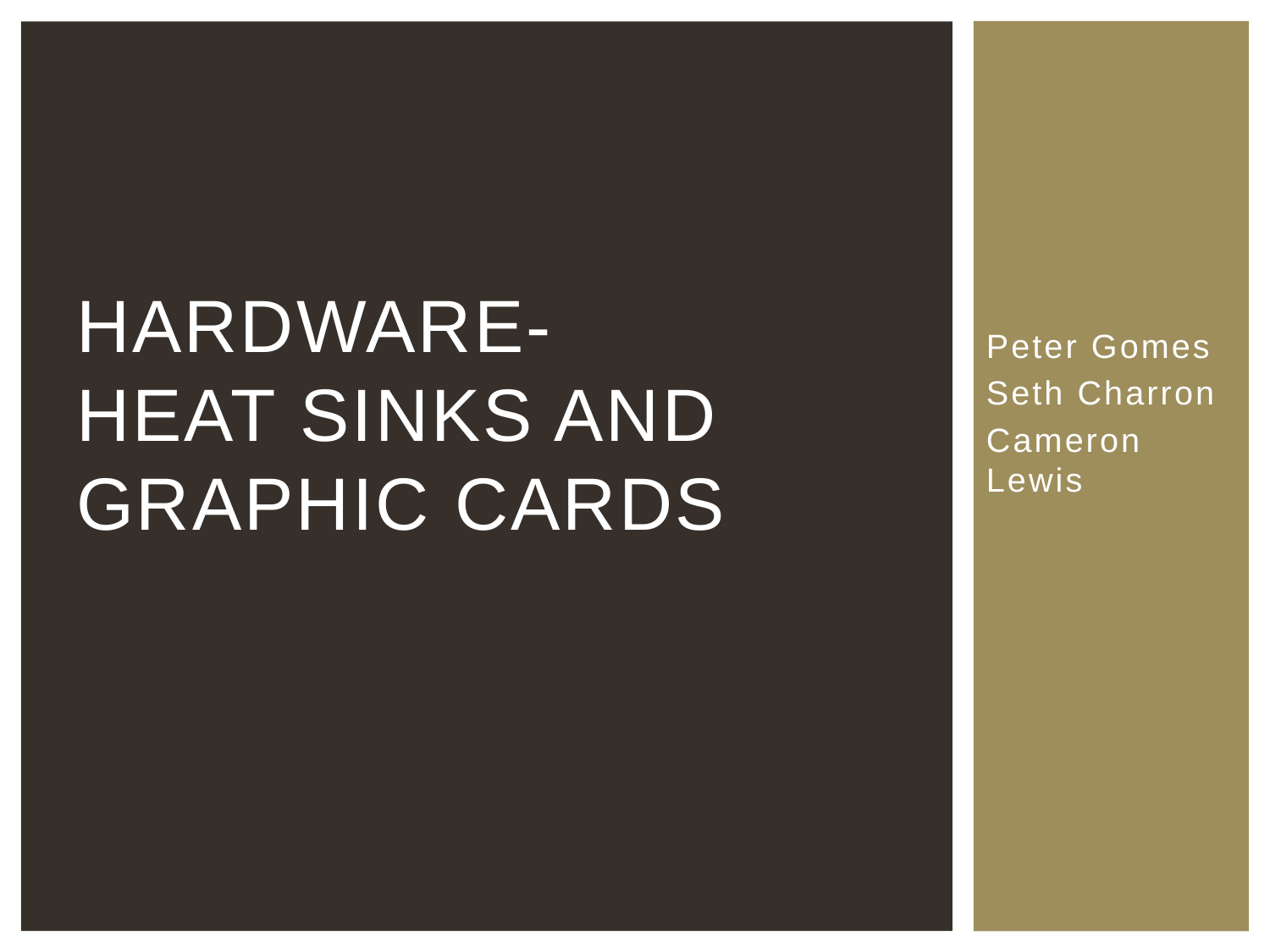

# Hardware- Heat Sinks and Graphic Cards
Peter Gomes
Seth Charron
Cameron Lewis